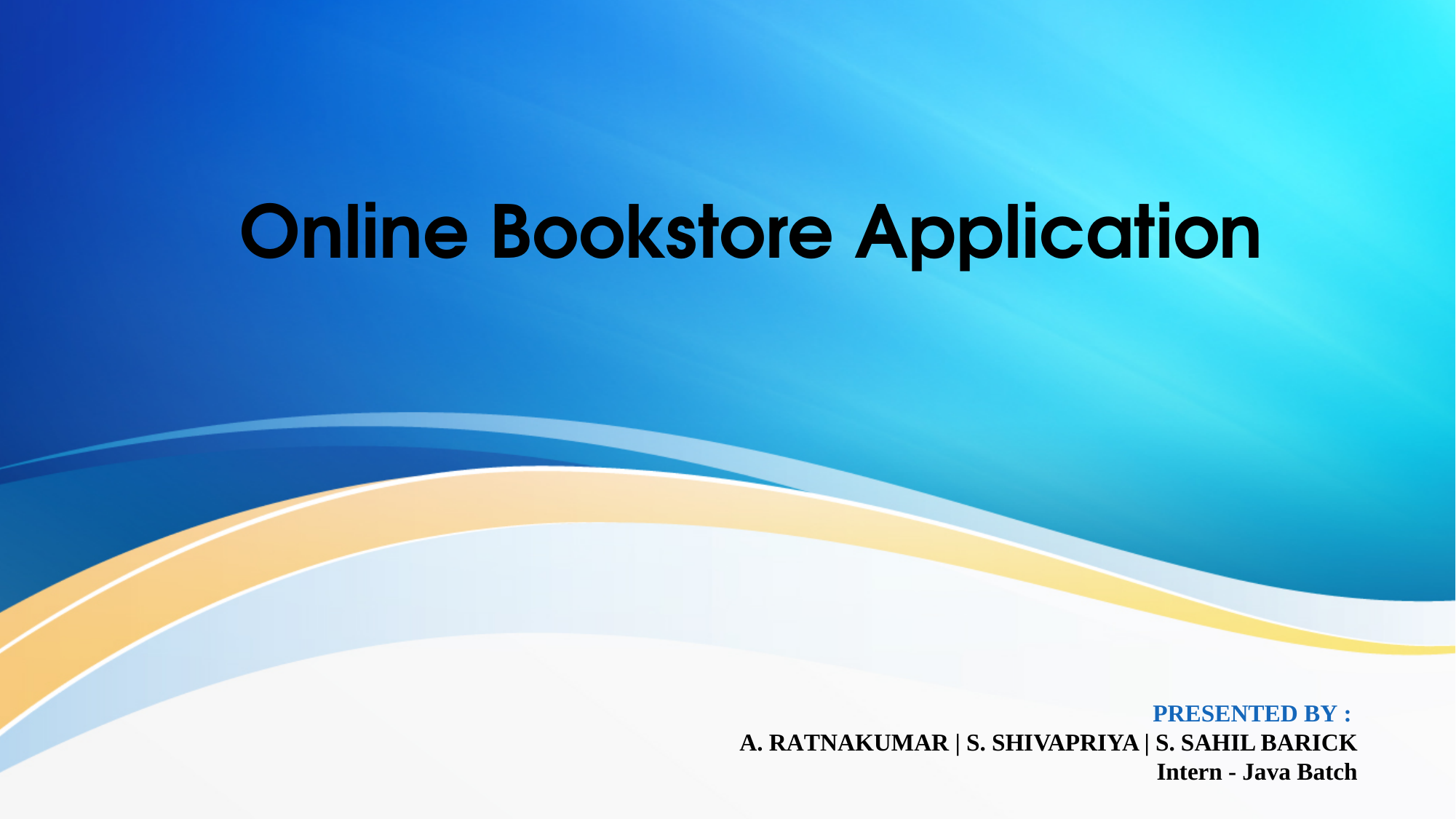

# Online Bookstore Application
   PRESENTED BY :
			A. RATNAKUMAR | S. SHIVAPRIYA | S. SAHIL BARICK
Intern - Java Batch